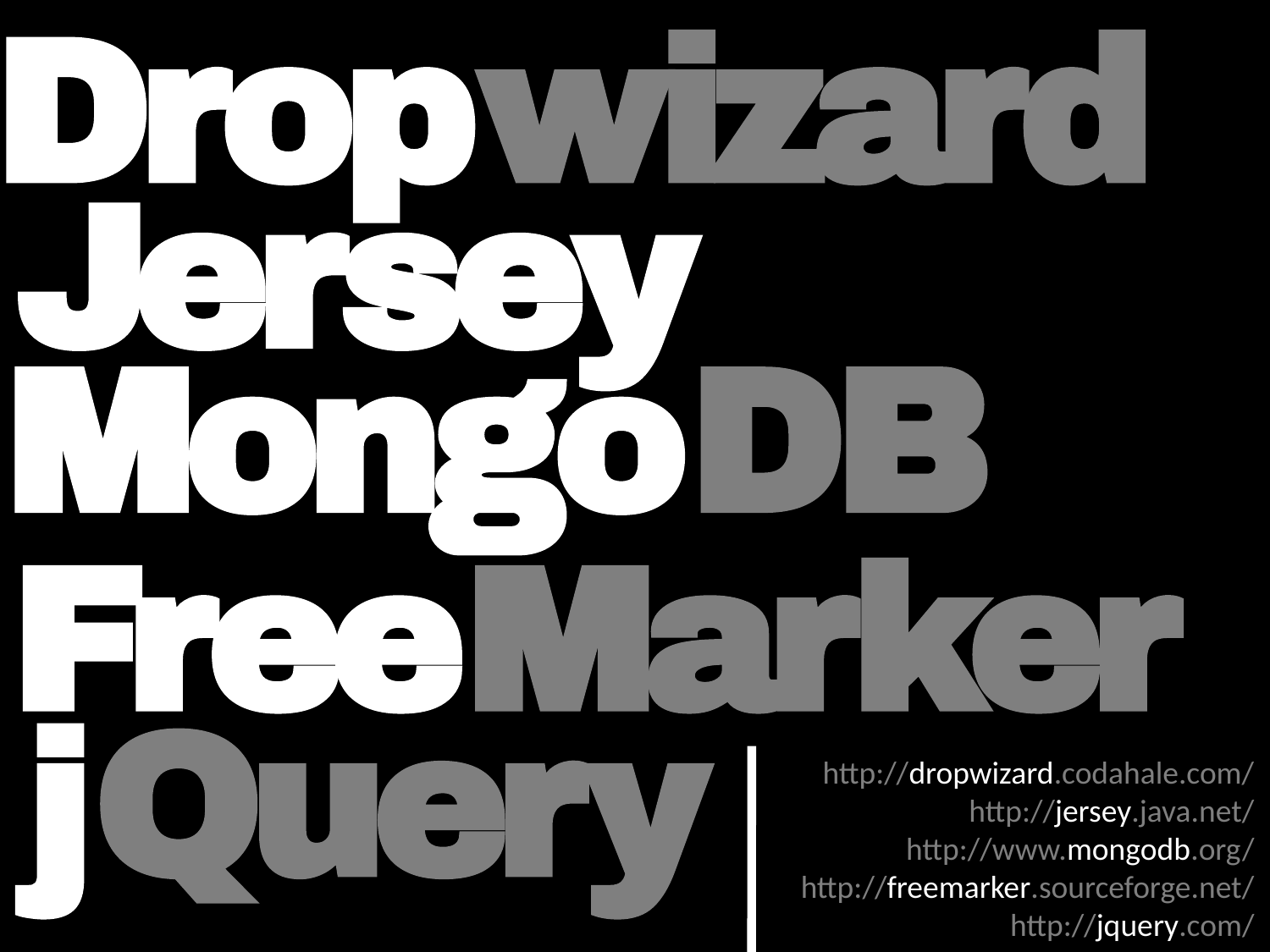

Dropwizard
Jersey
MongoDB
FreeMarker
jQuery
http://dropwizard.codahale.com/
http://jersey.java.net/
http://www.mongodb.org/
http://freemarker.sourceforge.net/
http://jquery.com/